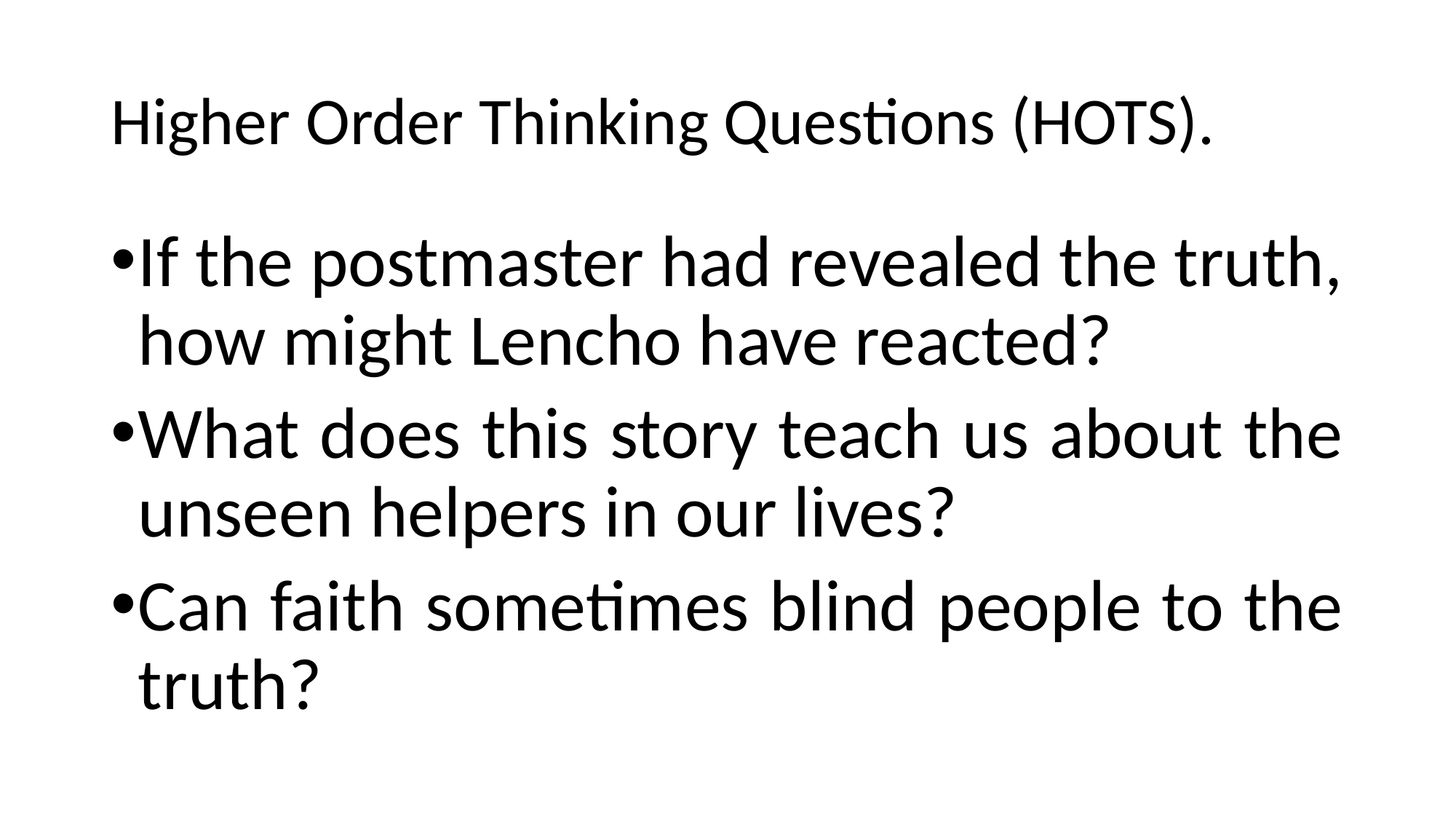

# Higher Order Thinking Questions (HOTS).
If the postmaster had revealed the truth, how might Lencho have reacted?
What does this story teach us about the unseen helpers in our lives?
Can faith sometimes blind people to the truth?